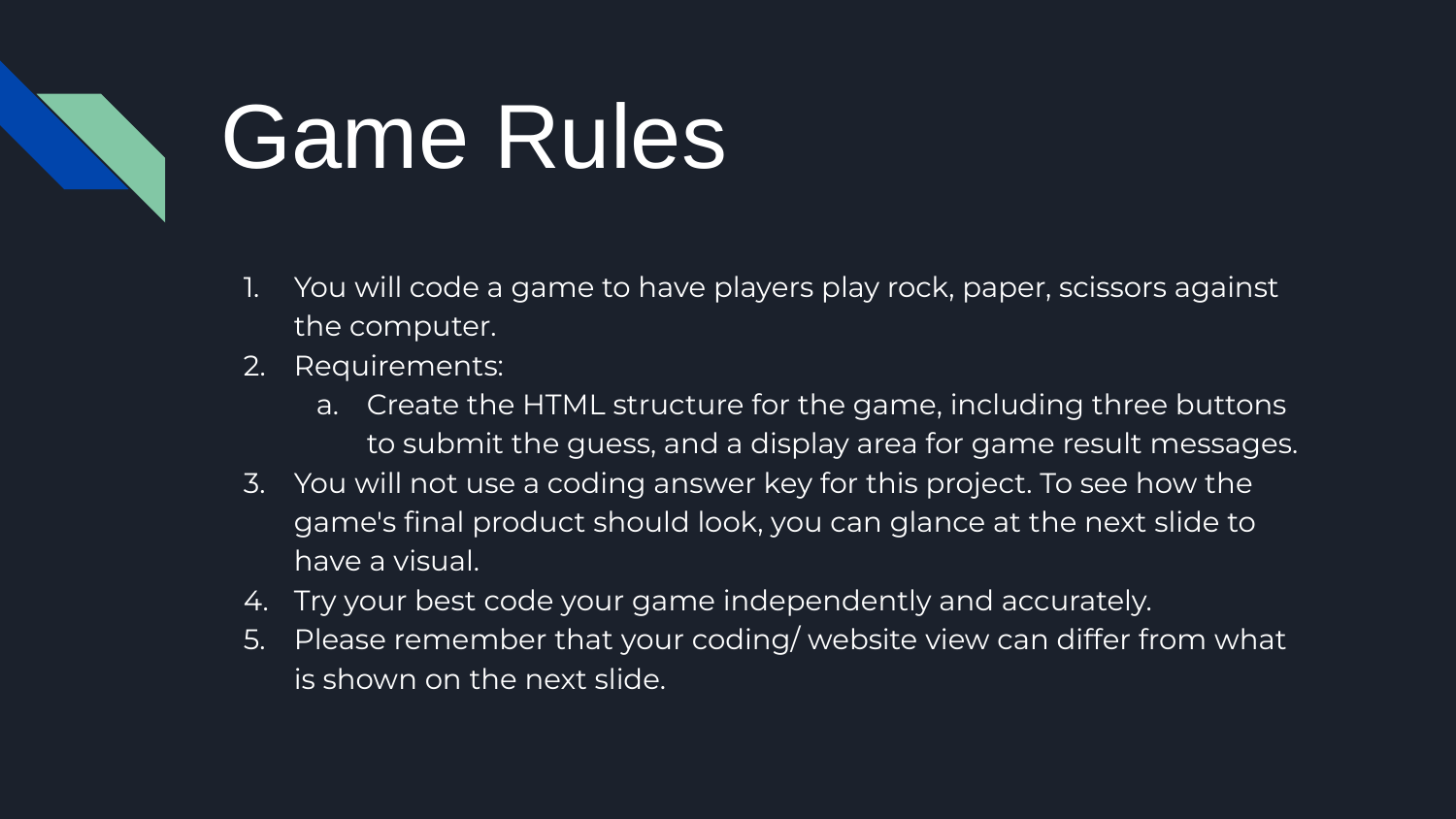

# Game Rules
You will code a game to have players play rock, paper, scissors against the computer.
Requirements:
Create the HTML structure for the game, including three buttons to submit the guess, and a display area for game result messages.
You will not use a coding answer key for this project. To see how the game's final product should look, you can glance at the next slide to have a visual.
Try your best code your game independently and accurately.
Please remember that your coding/ website view can differ from what is shown on the next slide.